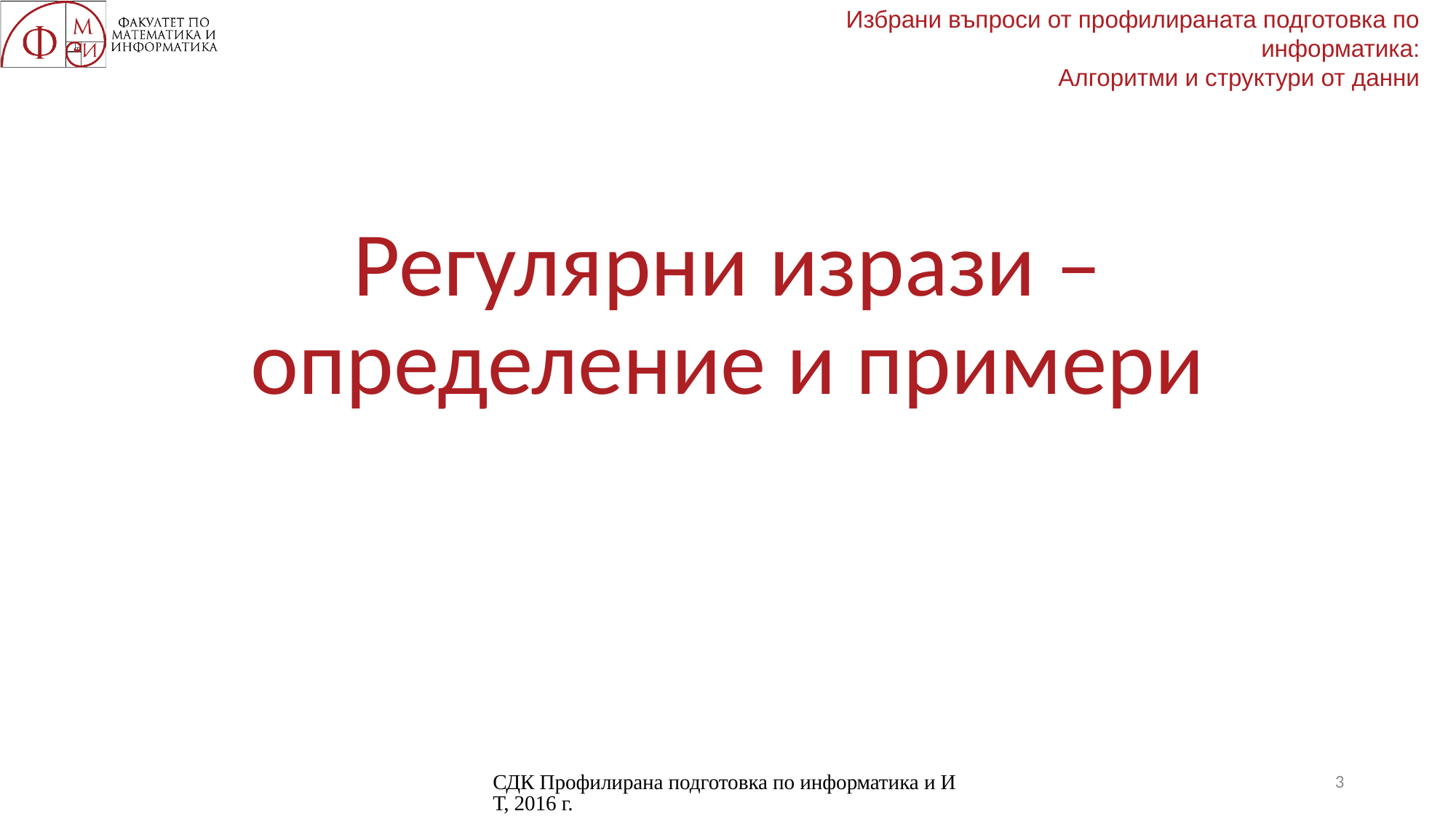

# Регулярни изрази – определение и примери

СДК Профилирана подготовка по информатика и ИТ, 2016 г.
3